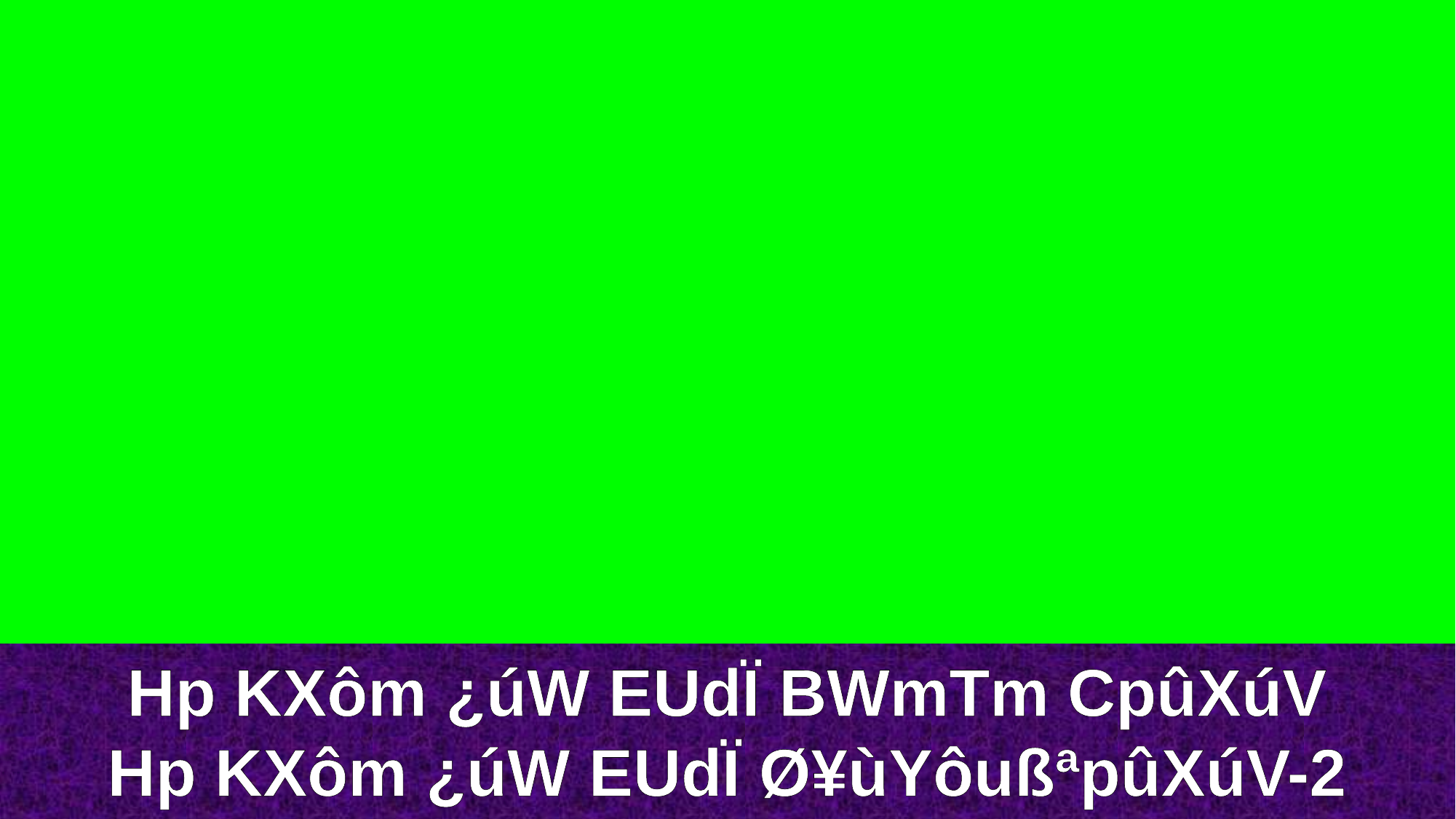

Hp KXôm ¿úW EUdÏ BWmTm CpûXúV
Hp KXôm ¿úW EUdÏ Ø¥ùYôußªpûXúV-2